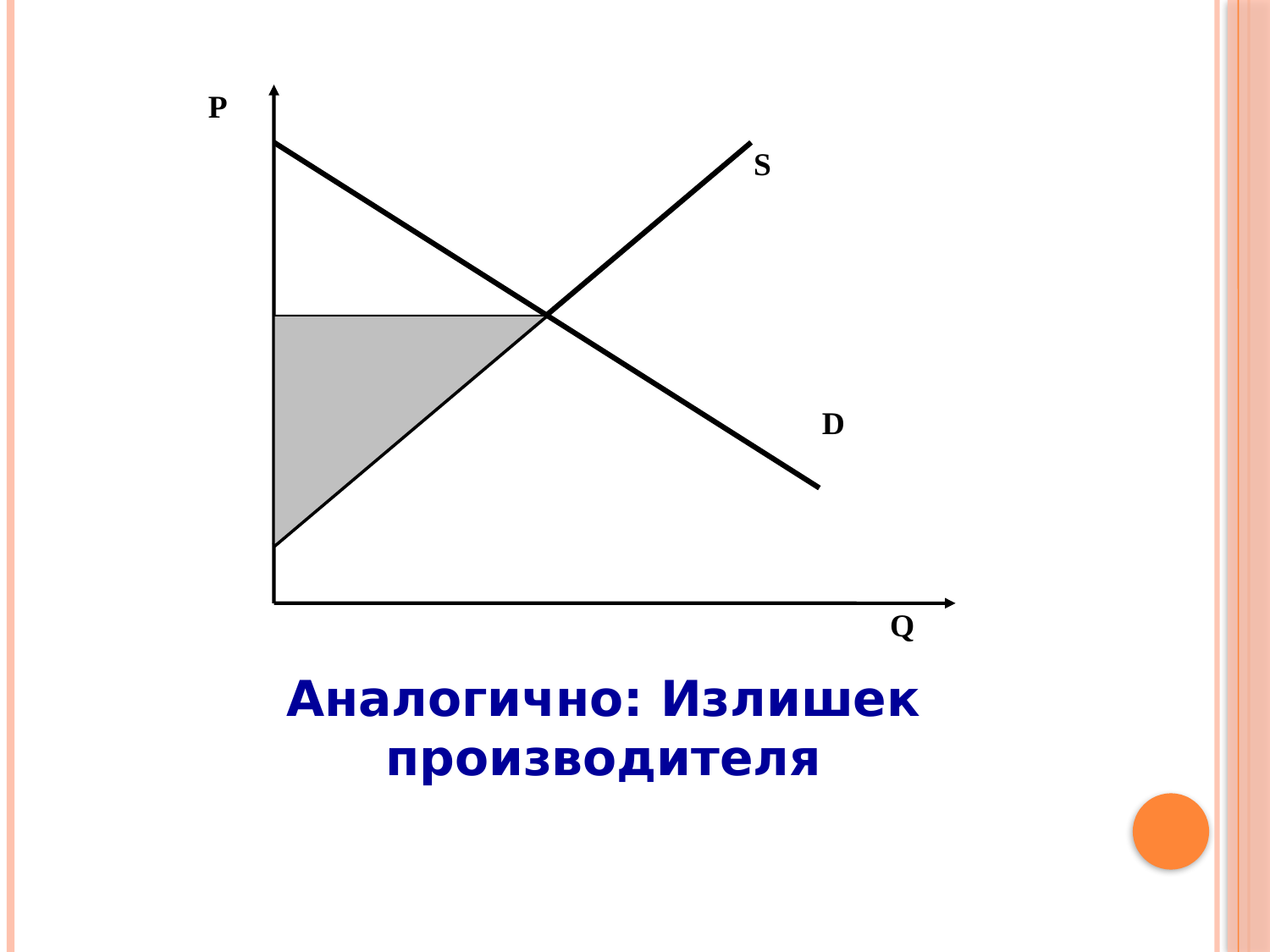

Р

S

D

Q
Аналогично: Излишек производителя